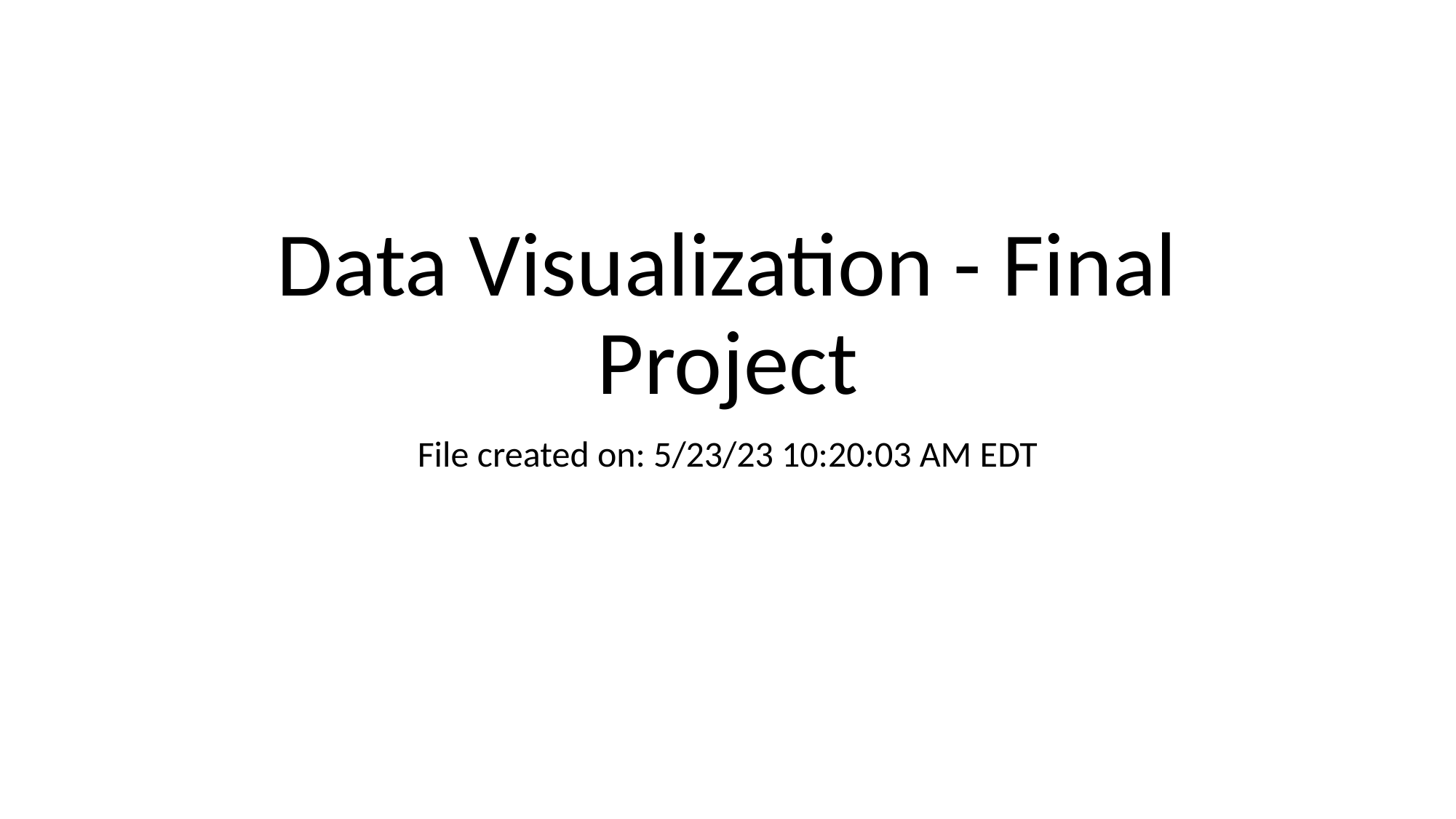

# Data Visualization - Final Project
File created on: 5/23/23 10:20:03 AM EDT